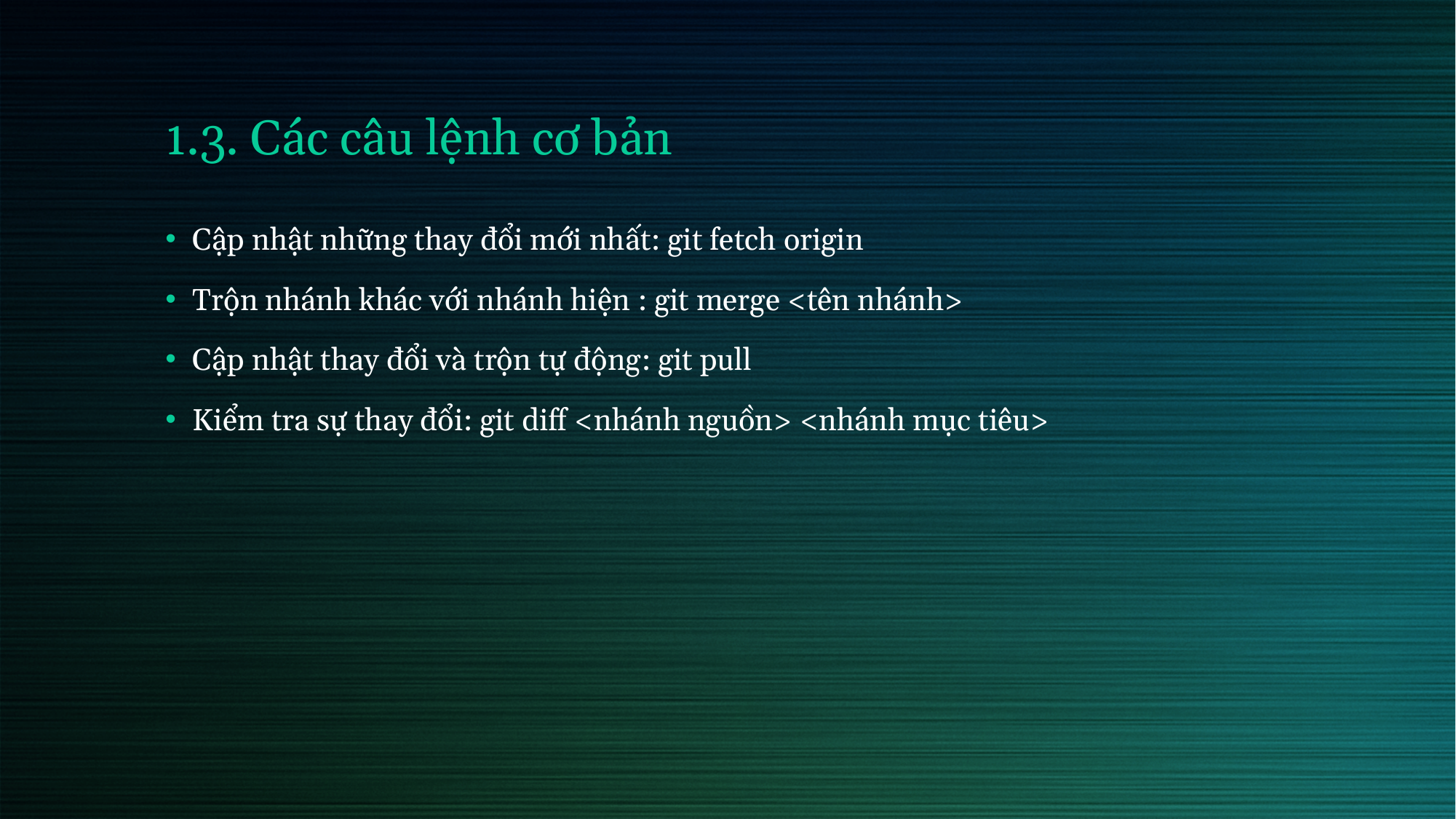

# 1.3. Các câu lệnh cơ bản
Cập nhật những thay đổi mới nhất: git fetch origin
Trộn nhánh khác với nhánh hiện : git merge <tên nhánh>
Cập nhật thay đổi và trộn tự động: git pull
Kiểm tra sự thay đổi: git diff <nhánh nguồn> <nhánh mục tiêu>